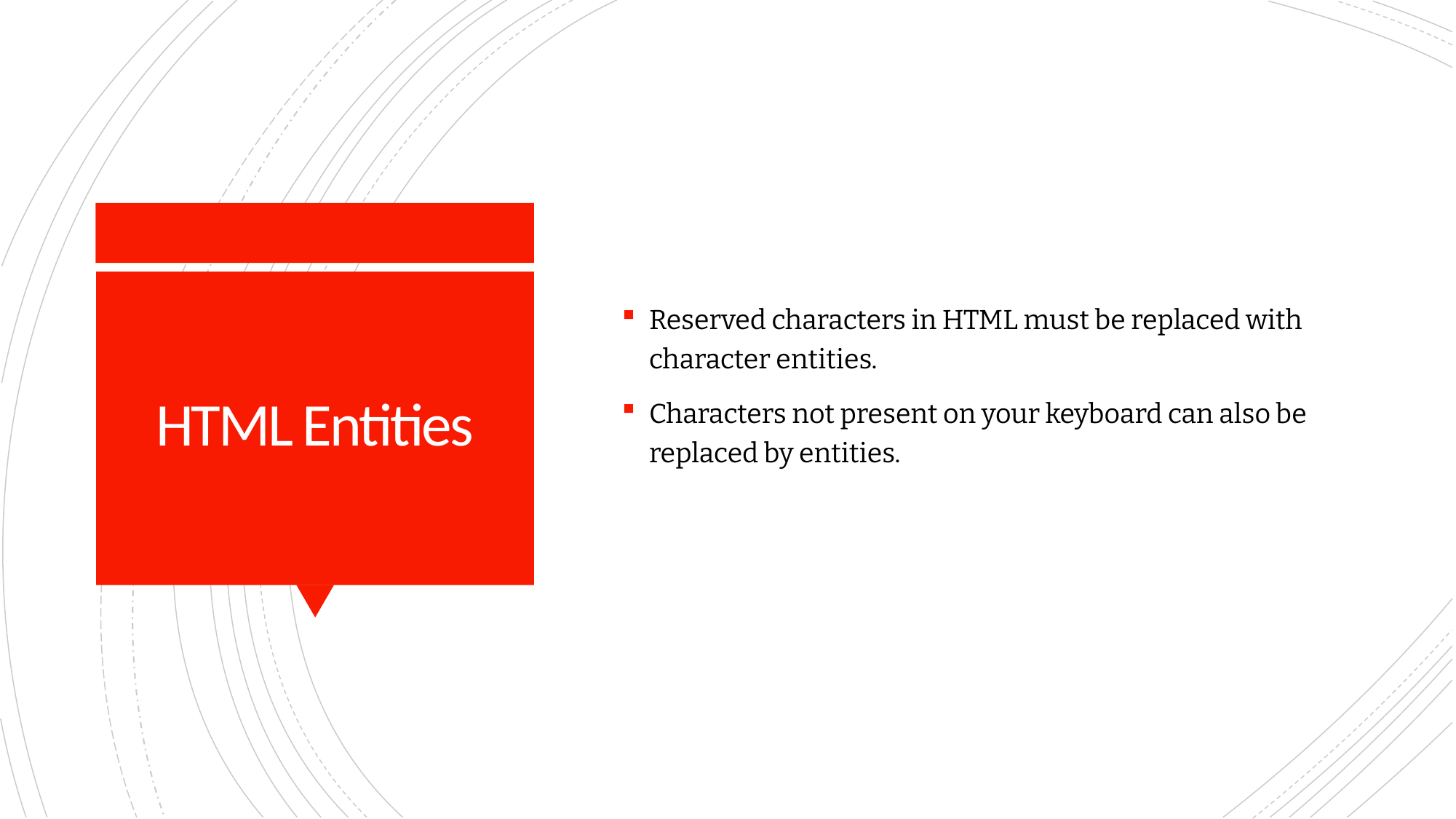

Reserved characters in HTML must be replaced with character entities.
Characters not present on your keyboard can also be replaced by entities.

# HTML Entities